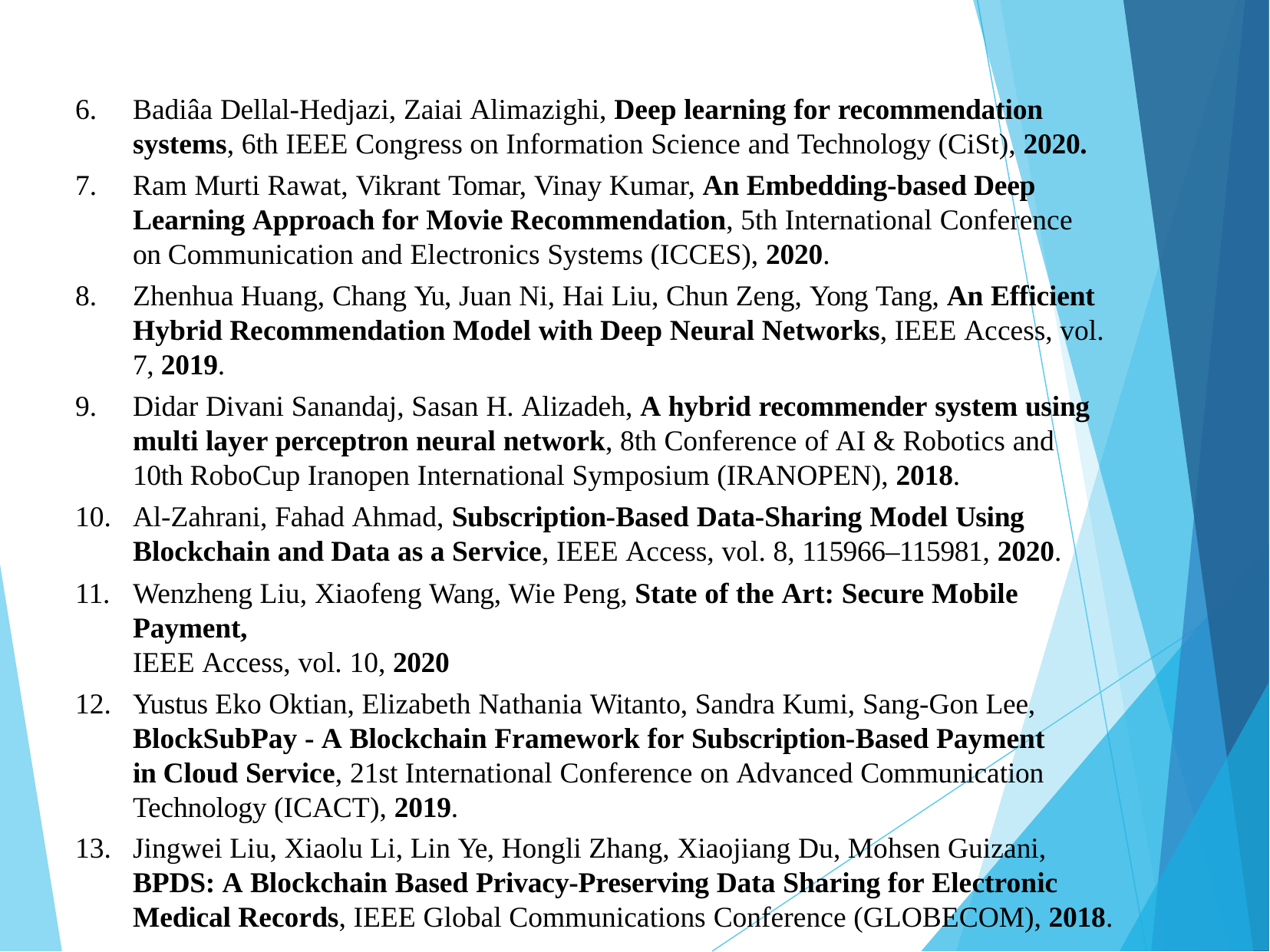

Badiâa Dellal-Hedjazi, Zaiai Alimazighi, Deep learning for recommendation systems, 6th IEEE Congress on Information Science and Technology (CiSt), 2020.
Ram Murti Rawat, Vikrant Tomar, Vinay Kumar, An Embedding-based Deep Learning Approach for Movie Recommendation, 5th International Conference on Communication and Electronics Systems (ICCES), 2020.
Zhenhua Huang, Chang Yu, Juan Ni, Hai Liu, Chun Zeng, Yong Tang, An Efficient Hybrid Recommendation Model with Deep Neural Networks, IEEE Access, vol. 7, 2019.
Didar Divani Sanandaj, Sasan H. Alizadeh, A hybrid recommender system using multi layer perceptron neural network, 8th Conference of AI & Robotics and 10th RoboCup Iranopen International Symposium (IRANOPEN), 2018.
Al-Zahrani, Fahad Ahmad, Subscription-Based Data-Sharing Model Using Blockchain and Data as a Service, IEEE Access, vol. 8, 115966–115981, 2020.
Wenzheng Liu, Xiaofeng Wang, Wie Peng, State of the Art: Secure Mobile Payment,
IEEE Access, vol. 10, 2020
Yustus Eko Oktian, Elizabeth Nathania Witanto, Sandra Kumi, Sang-Gon Lee, BlockSubPay - A Blockchain Framework for Subscription-Based Payment in Cloud Service, 21st International Conference on Advanced Communication Technology (ICACT), 2019.
Jingwei Liu, Xiaolu Li, Lin Ye, Hongli Zhang, Xiaojiang Du, Mohsen Guizani, BPDS: A Blockchain Based Privacy-Preserving Data Sharing for Electronic Medical Records, IEEE Global Communications Conference (GLOBECOM), 2018.